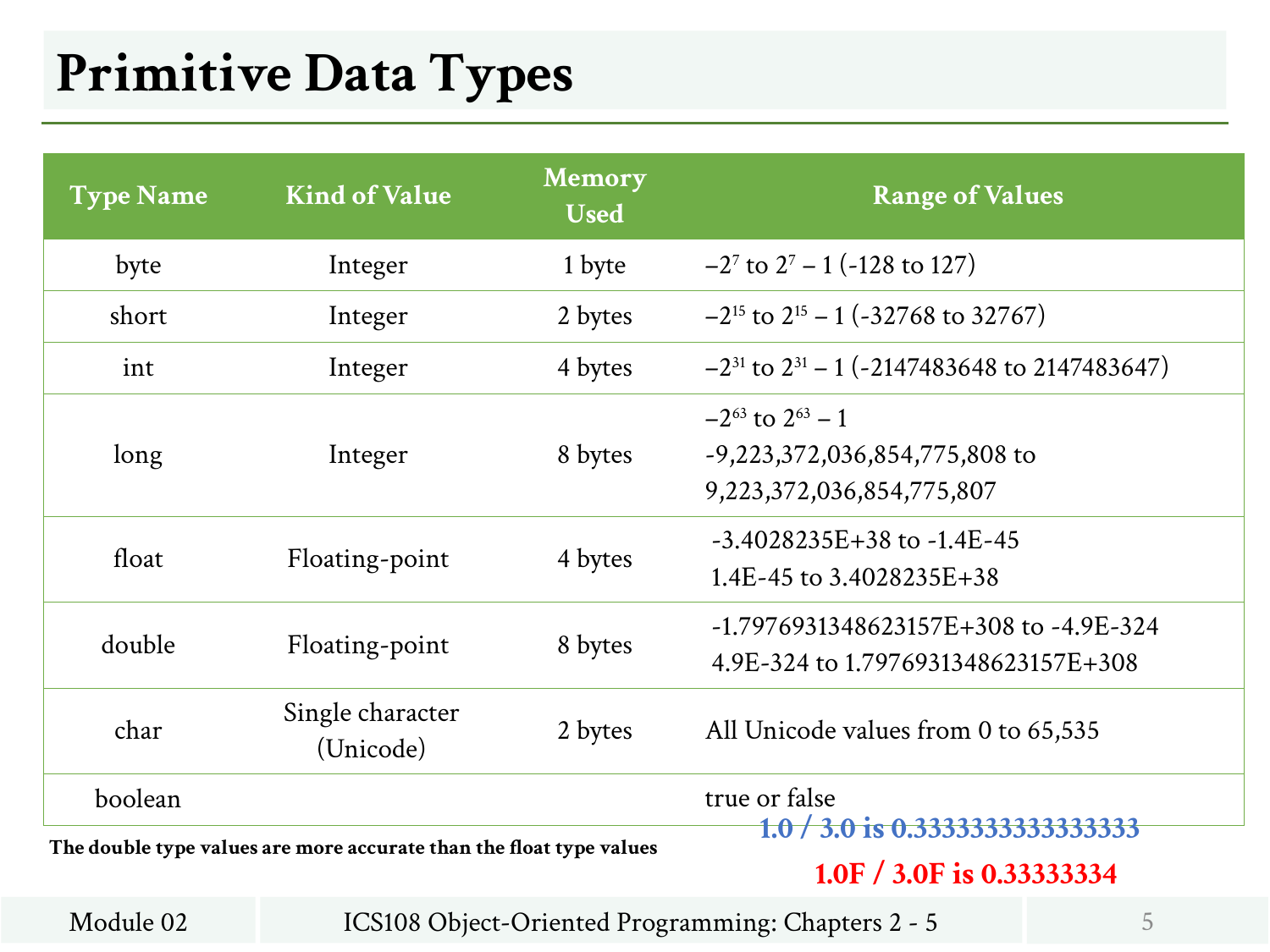

# Primitive Data Types
| Type Name | Kind of Value | Memory Used | Range of Values |
| --- | --- | --- | --- |
| byte | Integer | 1 byte | –27 to 27 – 1 (-128 to 127) |
| short | Integer | 2 bytes | –215 to 215 – 1 (-32768 to 32767) |
| int | Integer | 4 bytes | –231 to 231 – 1 (-2147483648 to 2147483647) |
| long | Integer | 8 bytes | –263 to 263 – 1 -9,223,372,036,854,775,808 to 9,223,372,036,854,775,807 |
| float | Floating-point | 4 bytes | -3.4028235E+38 to -1.4E-45 1.4E-45 to 3.4028235E+38 |
| double | Floating-point | 8 bytes | -1.7976931348623157E+308 to -4.9E-324 4.9E-324 to 1.7976931348623157E+308 |
| char | Single character (Unicode) | 2 bytes | All Unicode values from 0 to 65,535 |
| boolean |  |  | true or false |
1.0 / 3.0 is 0.3333333333333333
The double type values are more accurate than the float type values
1.0F / 3.0F is 0.33333334
5